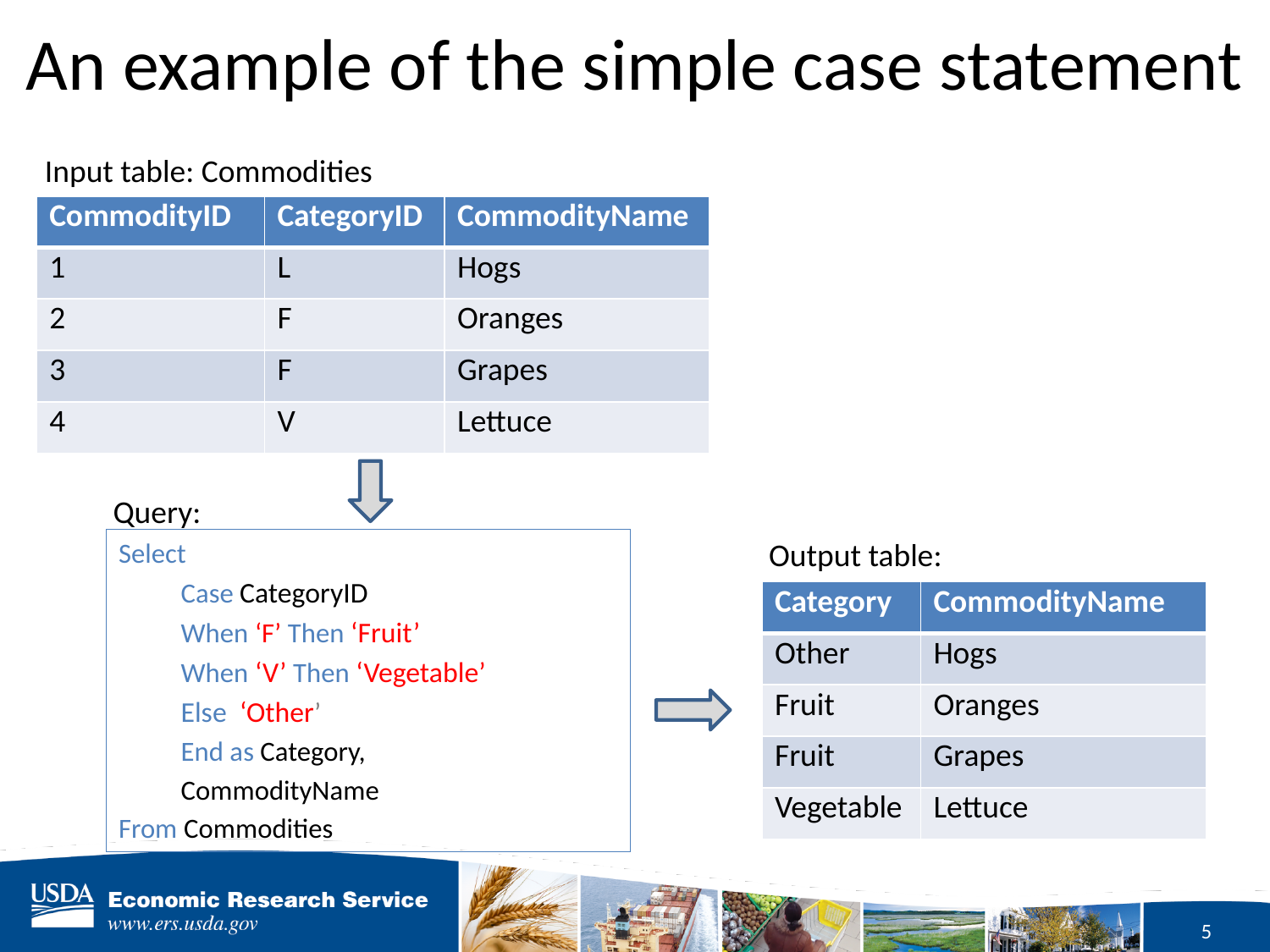

# An example of the simple case statement
Input table: Commodities
| CommodityID | CategoryID | CommodityName |
| --- | --- | --- |
| 1 | L | Hogs |
| 2 | F | Oranges |
| 3 | F | Grapes |
| 4 | V | Lettuce |

Query:
Select
	Case CategoryID
		When ‘F’ Then ‘Fruit’
		When ‘V’ Then ‘Vegetable’
		Else  ‘Other’
	End as Category,
	CommodityName
From Commodities

Output table:
| Category | CommodityName |
| --- | --- |
| Other | Hogs |
| Fruit | Oranges |
| Fruit | Grapes |
| Vegetable | Lettuce |